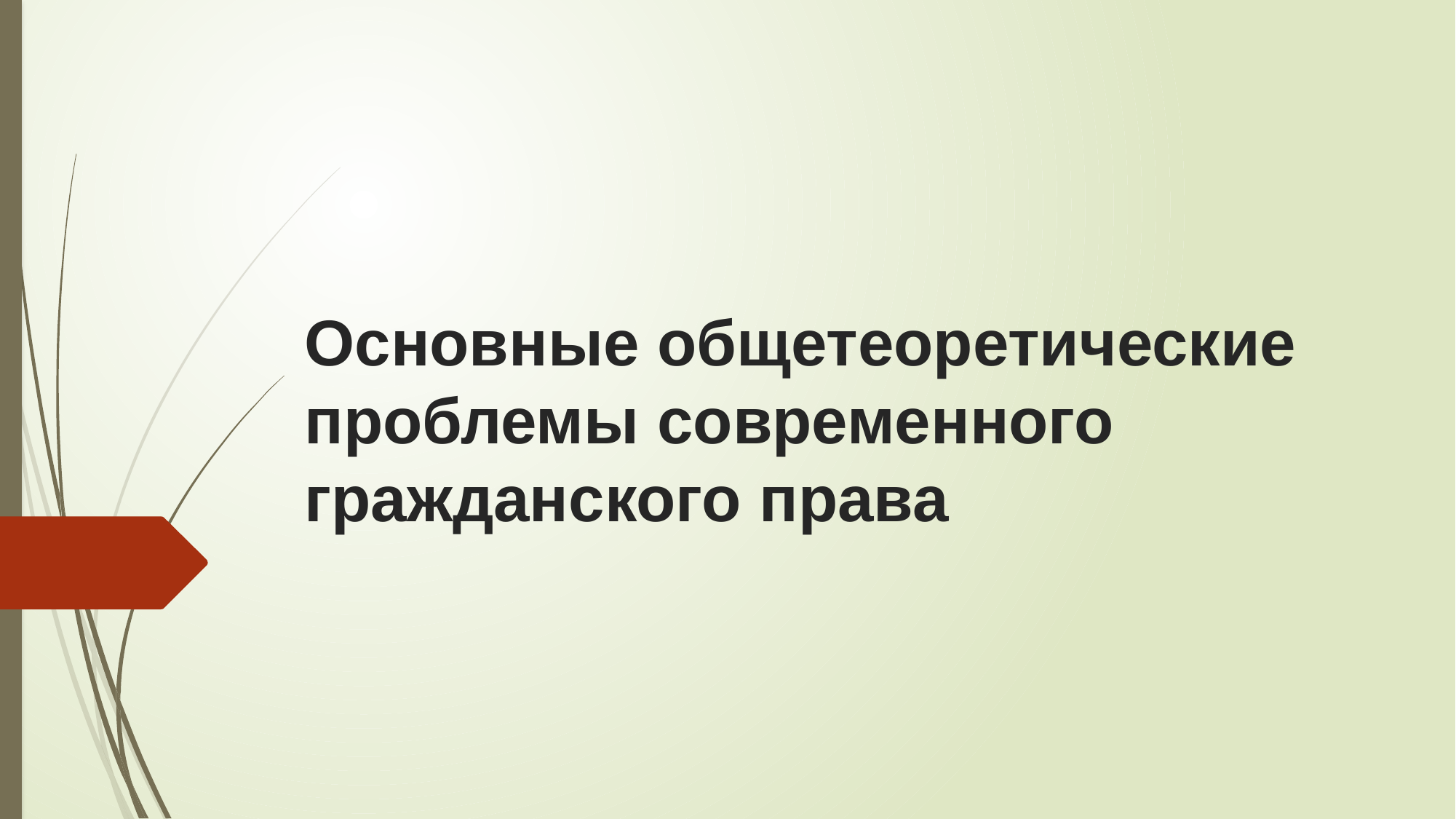

# Основные общетеоретические проблемы современного гражданского права